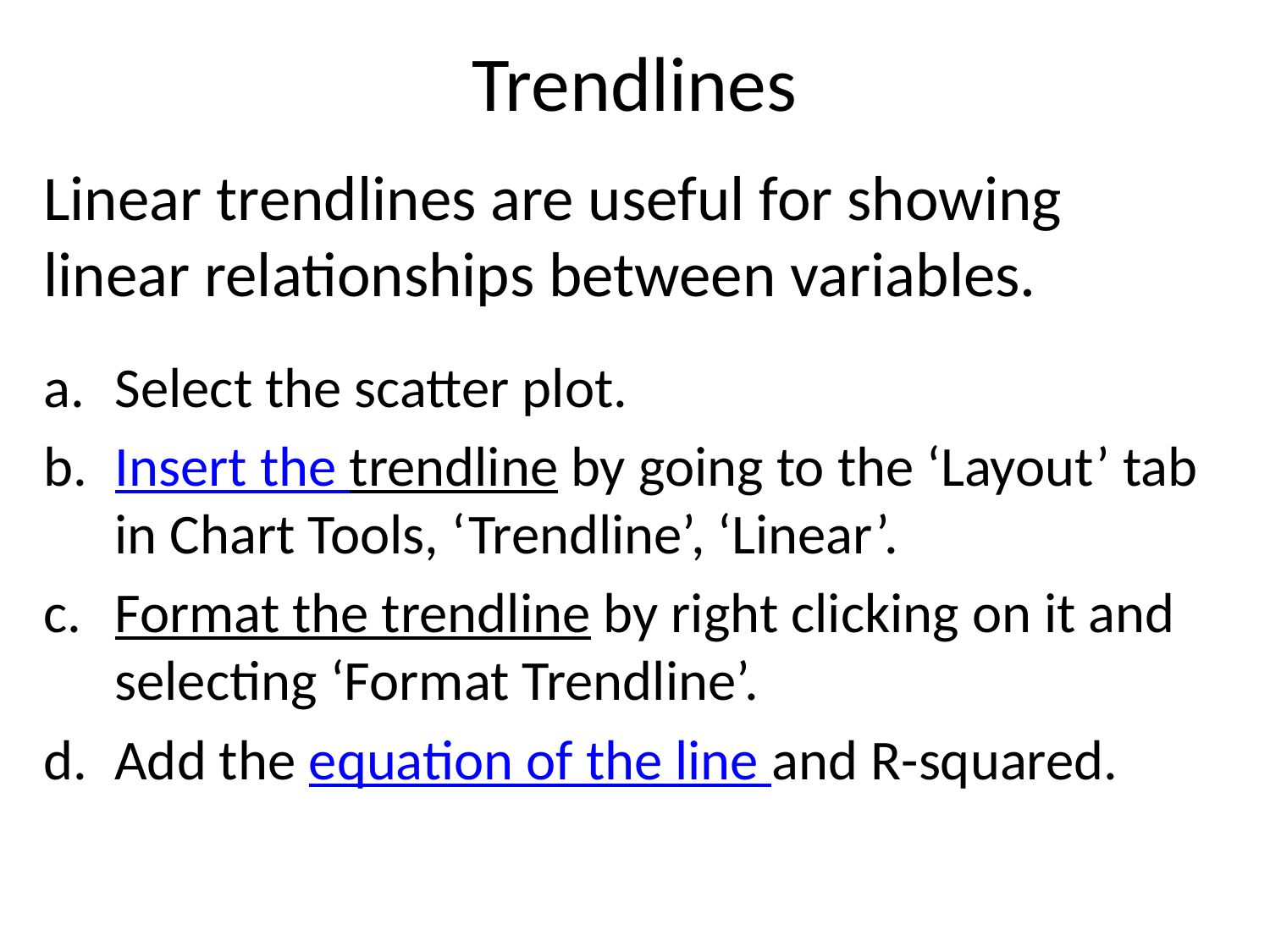

# Trendlines
Linear trendlines are useful for showing linear relationships between variables.

Select the scatter plot.
Insert the trendline by going to the ‘Layout’ tab in Chart Tools, ‘Trendline’, ‘Linear’.
Format the trendline by right clicking on it and selecting ‘Format Trendline’.
Add the equation of the line and R-squared.